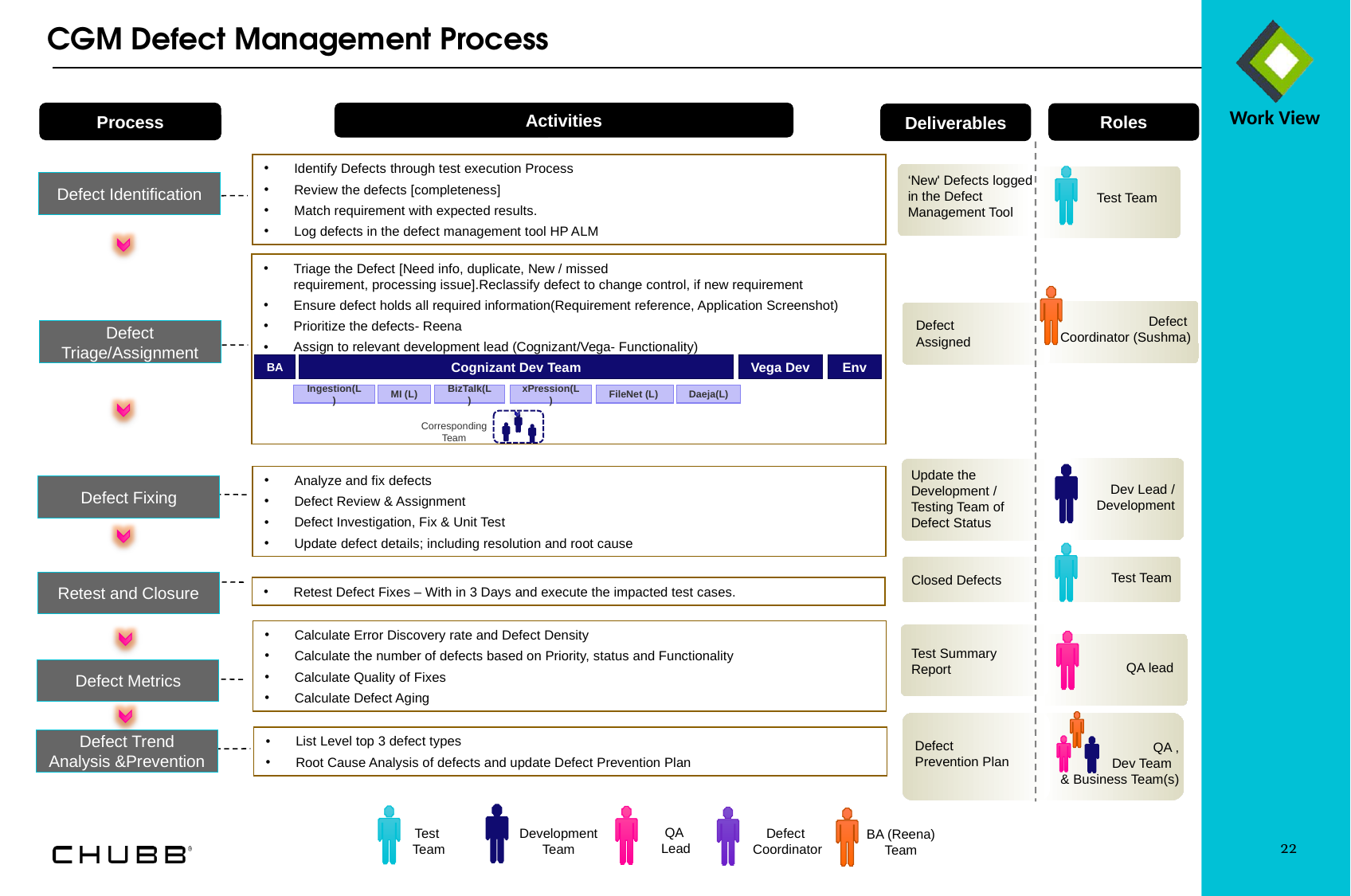

CGM Defect Management Process
Activities
Process
Roles
Deliverables

Identify Defects through test execution Process
Review the defects [completeness]
Match requirement with expected results.
Log defects in the defect management tool HP ALM

‘New' Defects logged in the Defect Management Tool
Defect Identification
Test Team

Triage the Defect [Need info, duplicate, New / missed
requirement, processing issue].Reclassify defect to change control, if new requirement
Ensure defect holds all required information(Requirement reference, Application Screenshot)
Prioritize the defects- Reena
Assign to relevant development lead (Cognizant/Vega- Functionality)

Defect
Coordinator (Sushma)
Defect Assigned
Defect Triage/Assignment
Env
BA
Cognizant Dev Team
Vega Dev
Ingestion(L)
MI (L)
BizTalk(L)
xPression(L)
FileNet (L)
Daeja(L)

 Corresponding
Team

Update the Development / Testing Team of Defect Status

Analyze and fix defects
Defect Review & Assignment
Defect Investigation, Fix & Unit Test
Update defect details; including resolution and root cause
Dev Lead /
 Development
Defect Fixing

Test Team
Closed Defects
Retest and Closure
Retest Defect Fixes – With in 3 Days and execute the impacted test cases.
Calculate Error Discovery rate and Defect Density
Calculate the number of defects based on Priority, status and Functionality
Calculate Quality of Fixes
Calculate Defect Aging

Test Summary Report
QA lead
Defect Metrics

List Level top 3 defect types
Root Cause Analysis of defects and update Defect Prevention Plan
Defect Trend Analysis &Prevention
Defect
Prevention Plan
QA ,
Dev Team
& Business Team(s)

QA
Lead
Test
Team
Development Team
Defect
Coordinator
BA (Reena)
Team
Requirements
Analysis
Design
Construction
Testing
User Acceptance
22